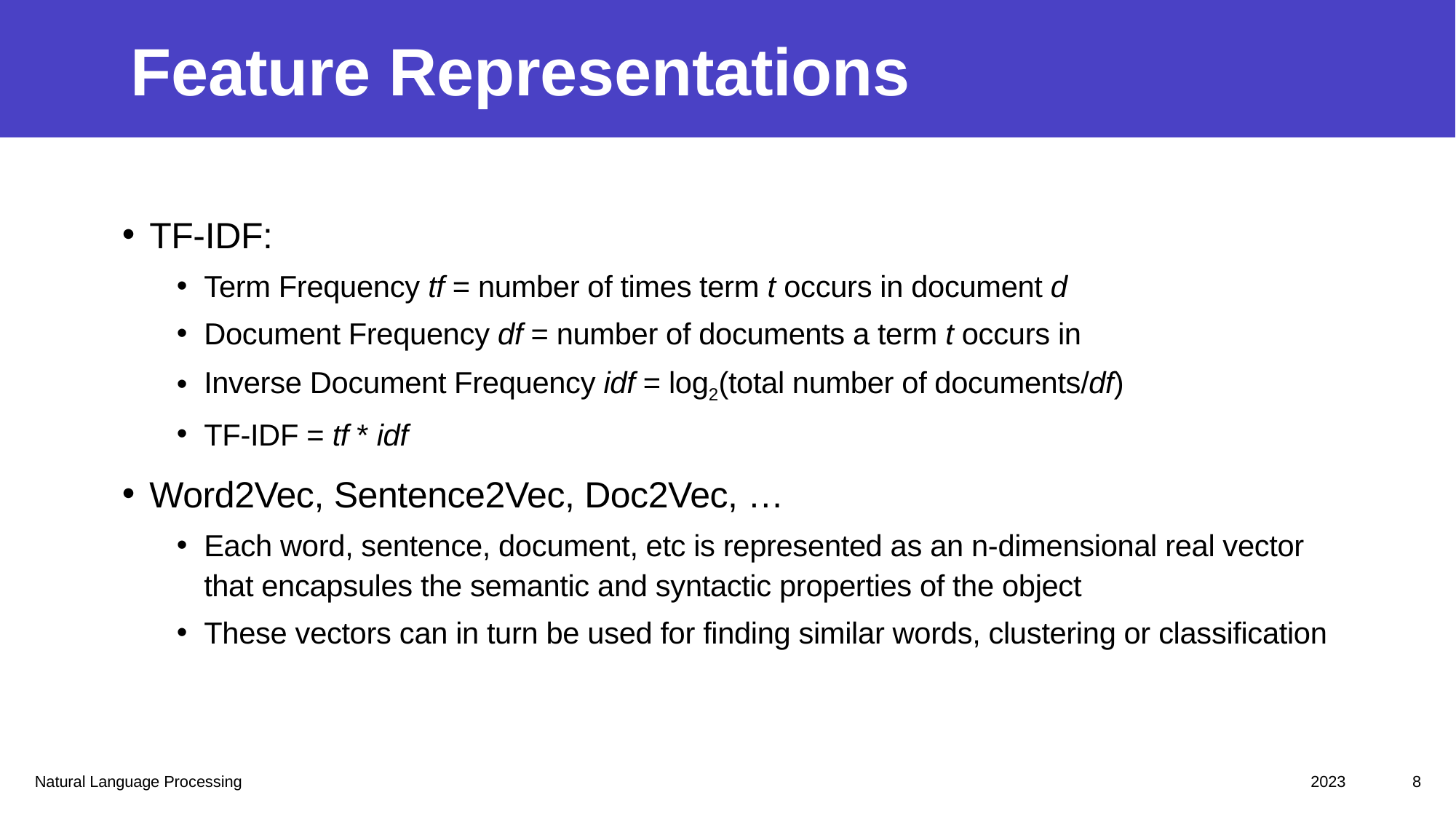

# Feature Representations
TF-IDF:
Term Frequency tf = number of times term t occurs in document d
Document Frequency df = number of documents a term t occurs in
Inverse Document Frequency idf = log2(total number of documents/df)
TF-IDF = tf * idf
Word2Vec, Sentence2Vec, Doc2Vec, …
Each word, sentence, document, etc is represented as an n-dimensional real vector that encapsules the semantic and syntactic properties of the object
These vectors can in turn be used for finding similar words, clustering or classification

2023
Natural Language Processing
8